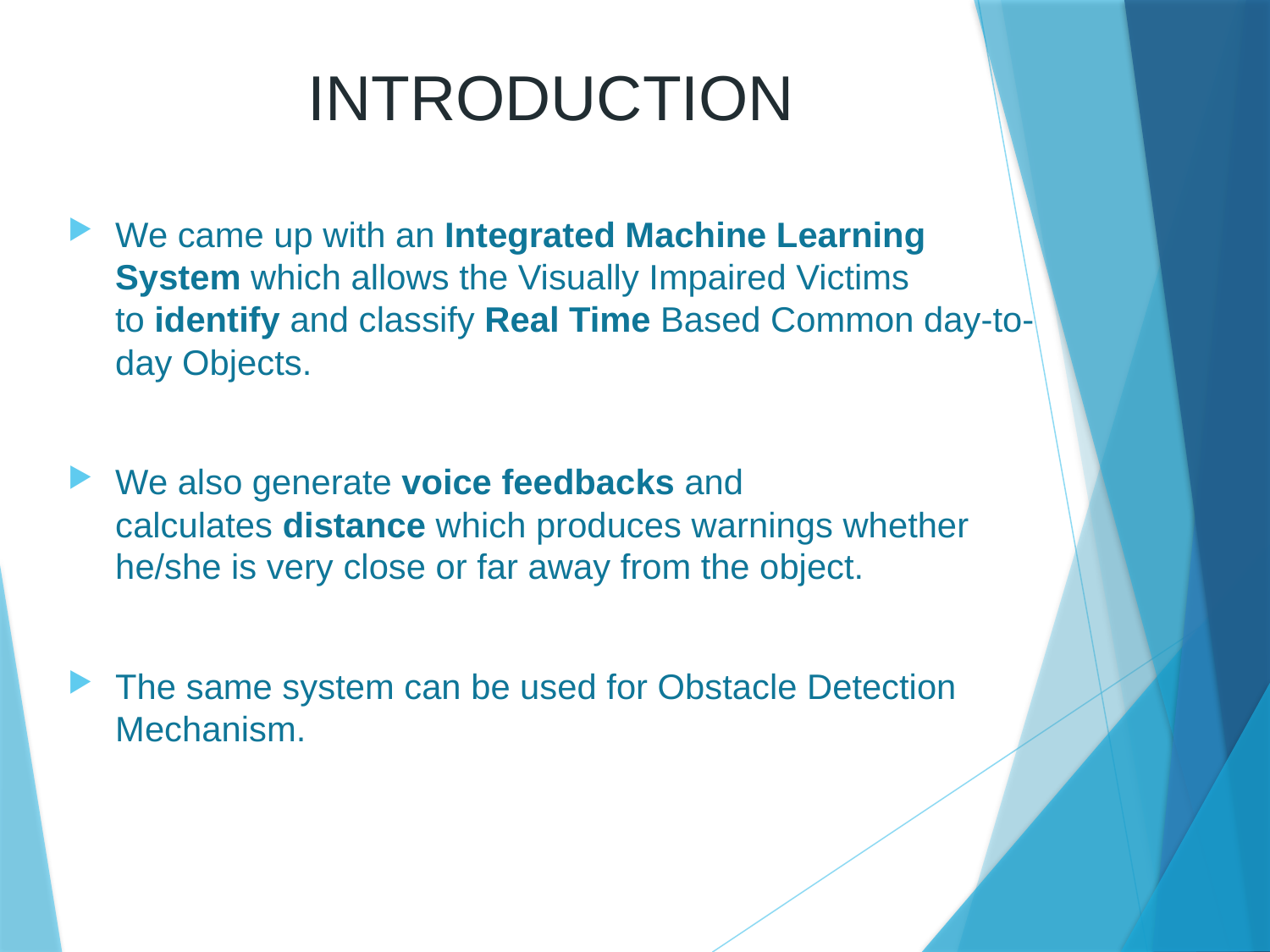

# INTRODUCTION
We came up with an Integrated Machine Learning System which allows the Visually Impaired Victims to identify and classify Real Time Based Common day-to-day Objects.

We also generate voice feedbacks and calculates distance which produces warnings whether he/she is very close or far away from the object.

The same system can be used for Obstacle Detection Mechanism.